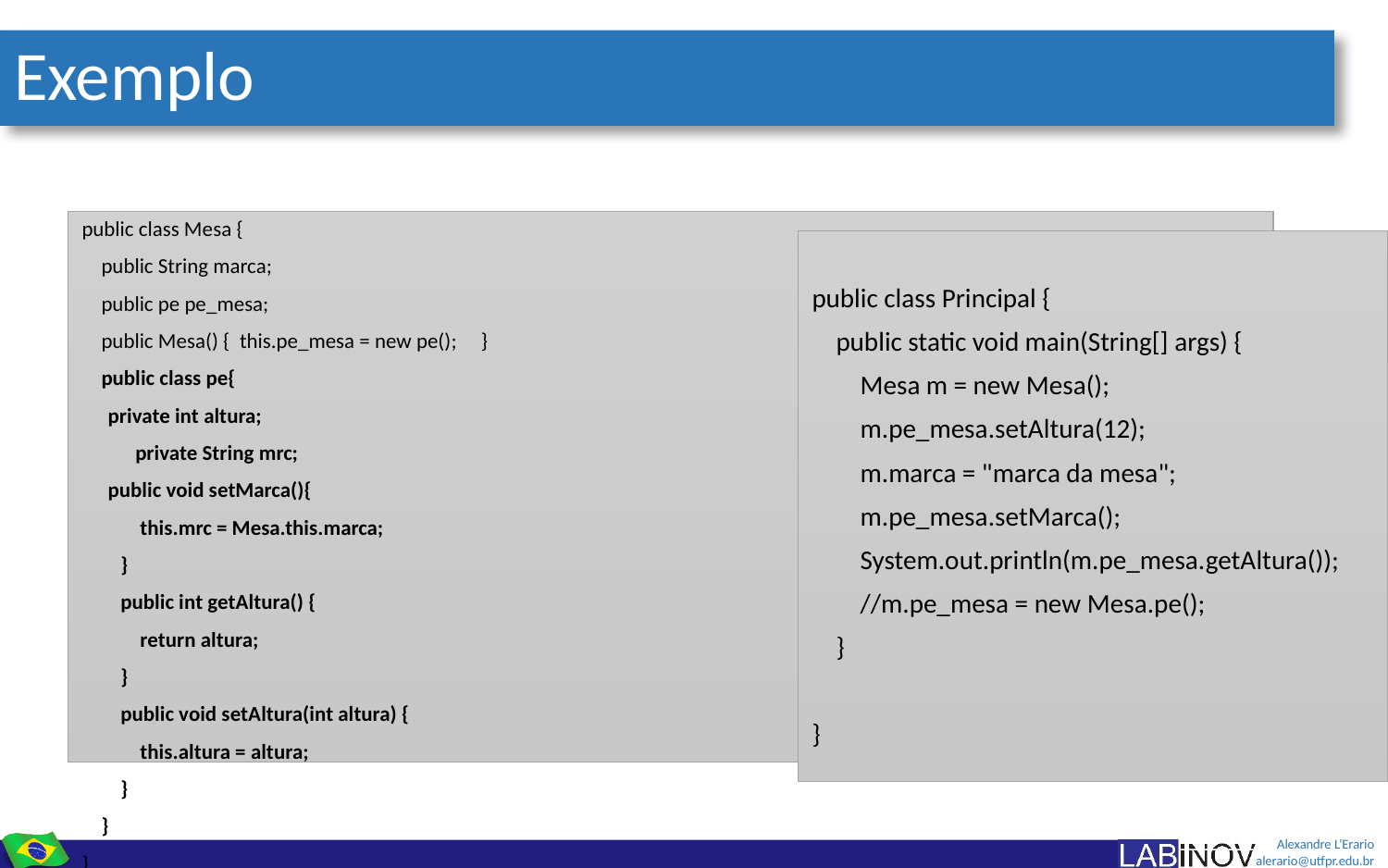

# Exemplo
public class Mesa {
    public String marca;
    public pe pe_mesa;
    public Mesa() {  this.pe_mesa = new pe();     }
    public class pe{
	private int altura;
           private String mrc;
	public void setMarca(){
            this.mrc = Mesa.this.marca;
        }
        public int getAltura() {
            return altura;
        }
        public void setAltura(int altura) {
            this.altura = altura;
        }
    }
}

public class Principal {
    public static void main(String[] args) {
        Mesa m = new Mesa();
        m.pe_mesa.setAltura(12);
        m.marca = "marca da mesa";
        m.pe_mesa.setMarca();
        System.out.println(m.pe_mesa.getAltura());
        //m.pe_mesa = new Mesa.pe();
    }

}